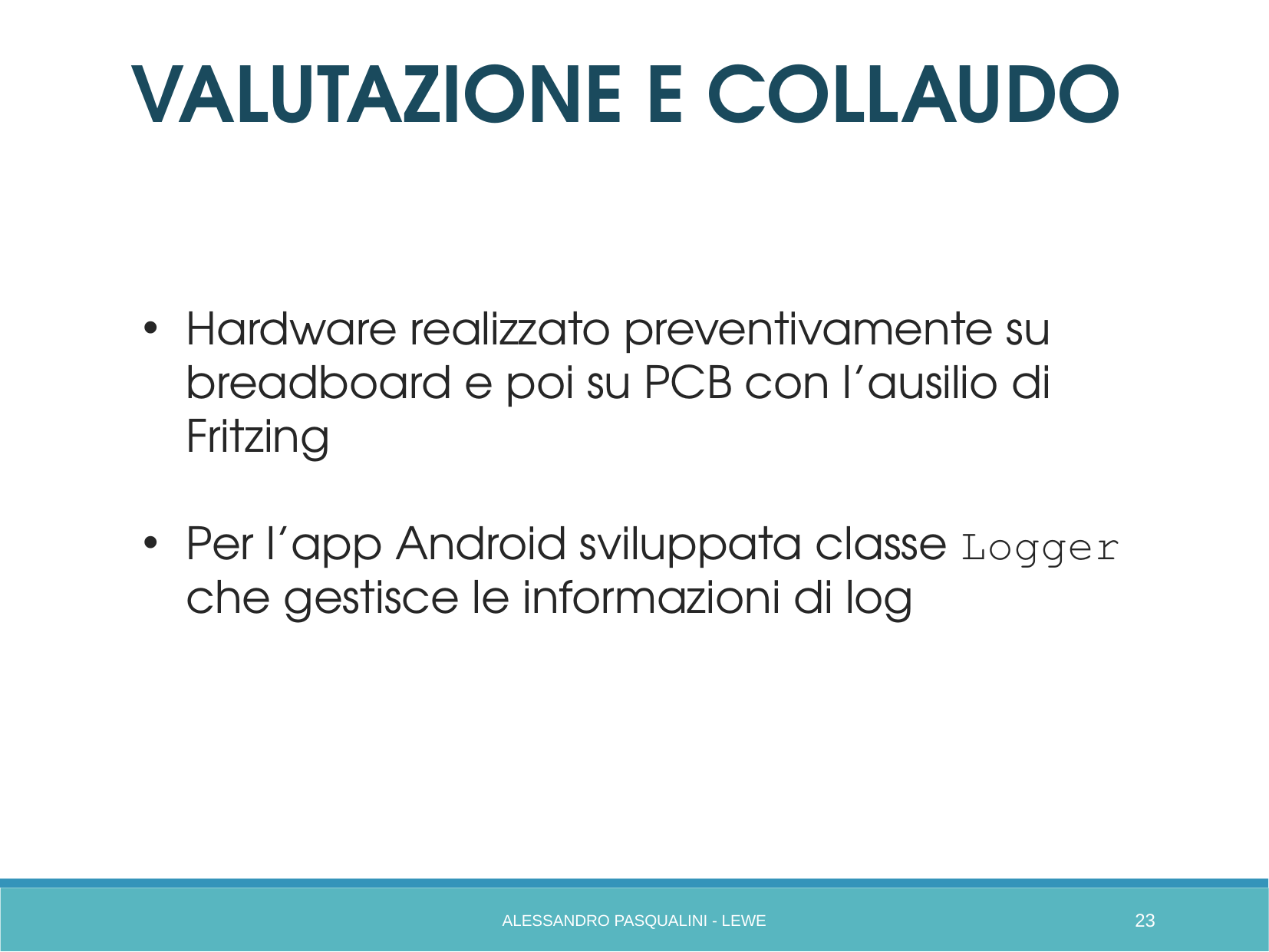

VALUTAZIONE E COLLAUDO
Hardware realizzato preventivamente su breadboard e poi su PCB con l’ausilio di Fritzing

Per l’app Android sviluppata classe Logger che gestisce le informazioni di log
Alessandro Pasqualini - LEWE
23